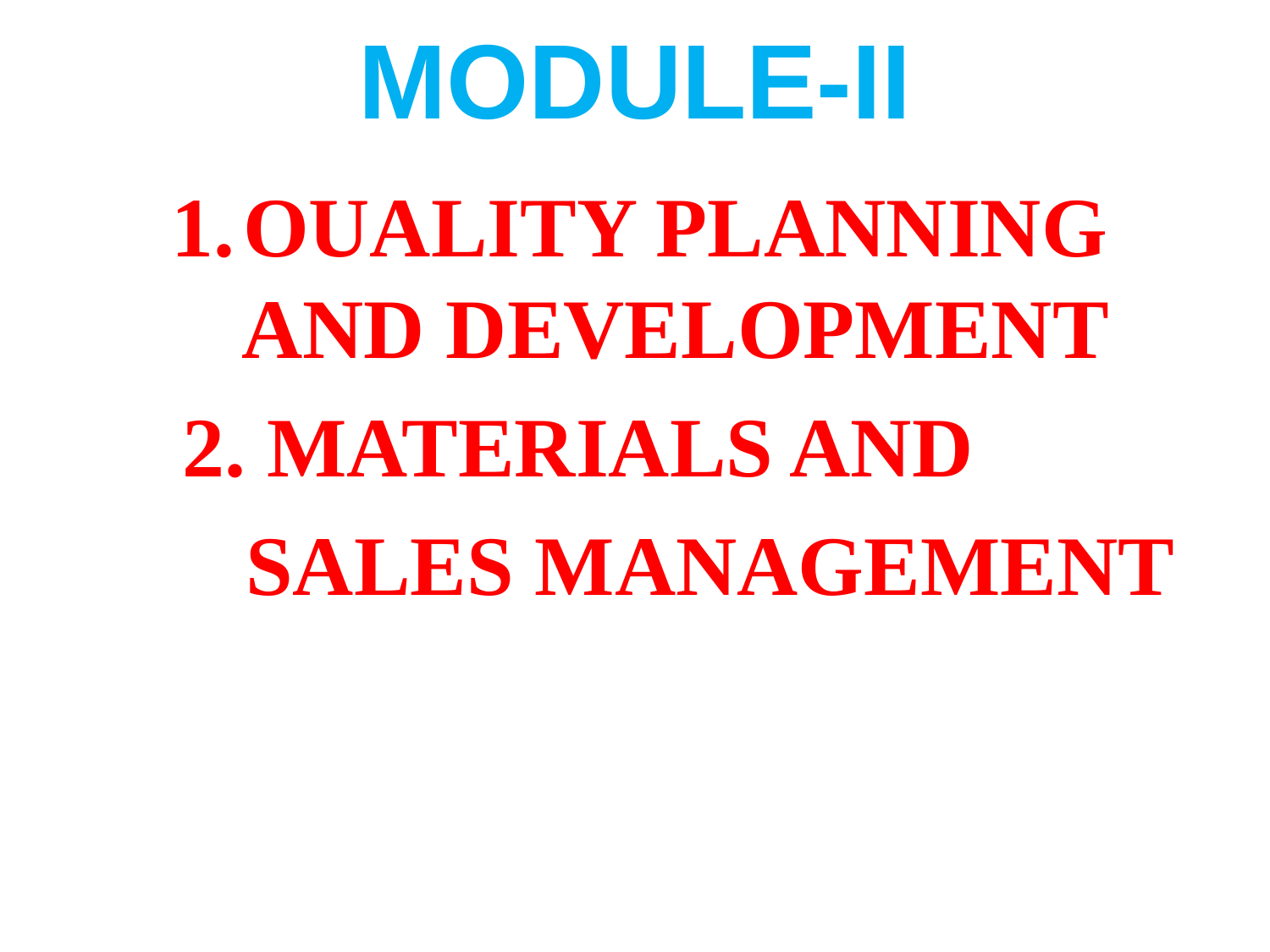

# MODULE-II
OUALITY PLANNING AND DEVELOPMENT
    2. MATERIALS AND
       SALES MANAGEMENT